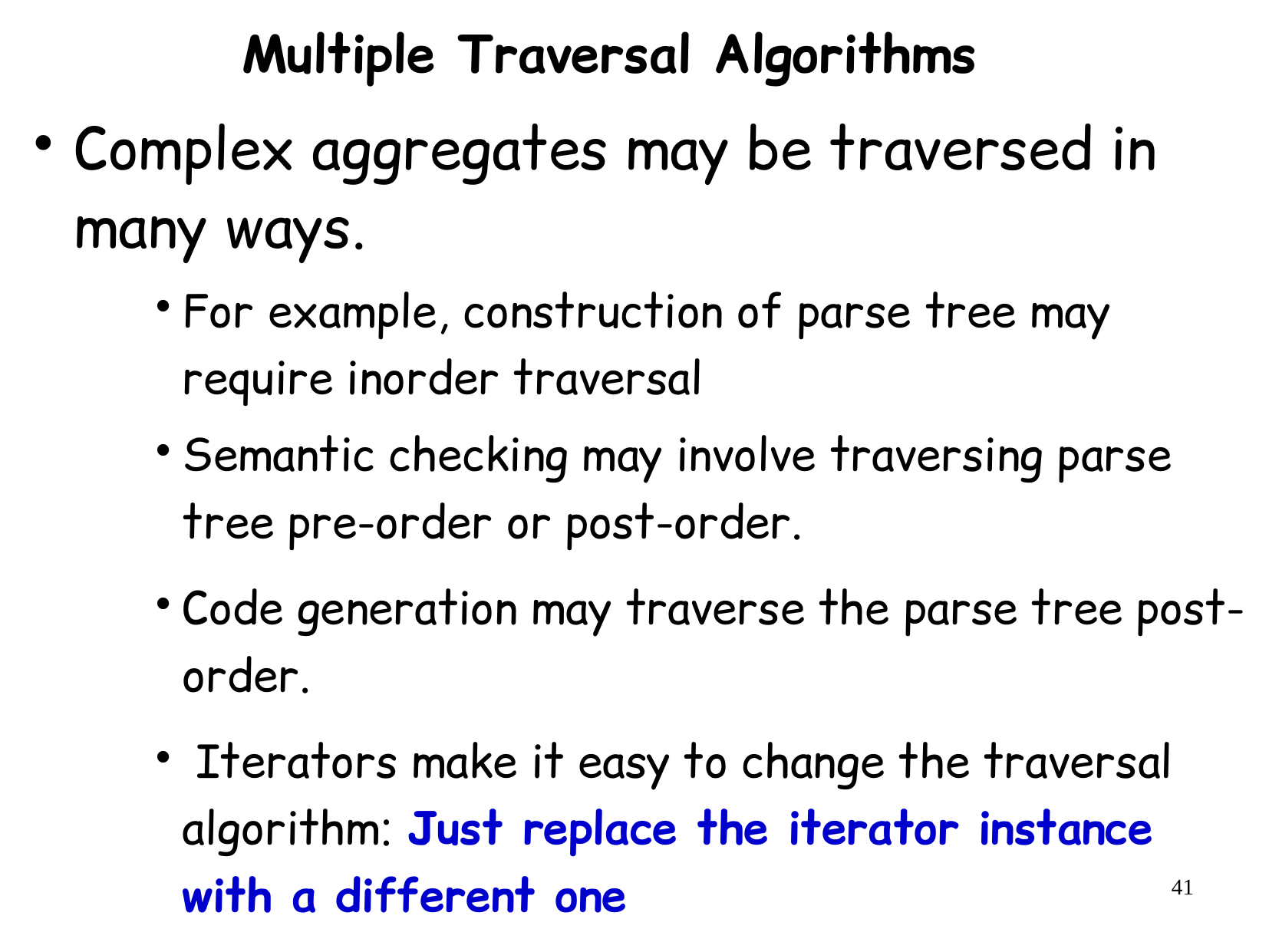

# Multiple Traversal Algorithms
Complex aggregates may be traversed in many ways.
For example, construction of parse tree may require inorder traversal
Semantic checking may involve traversing parse tree pre-order or post-order.
Code generation may traverse the parse tree post-order.
 Iterators make it easy to change the traversal algorithm: Just replace the iterator instance with a different one